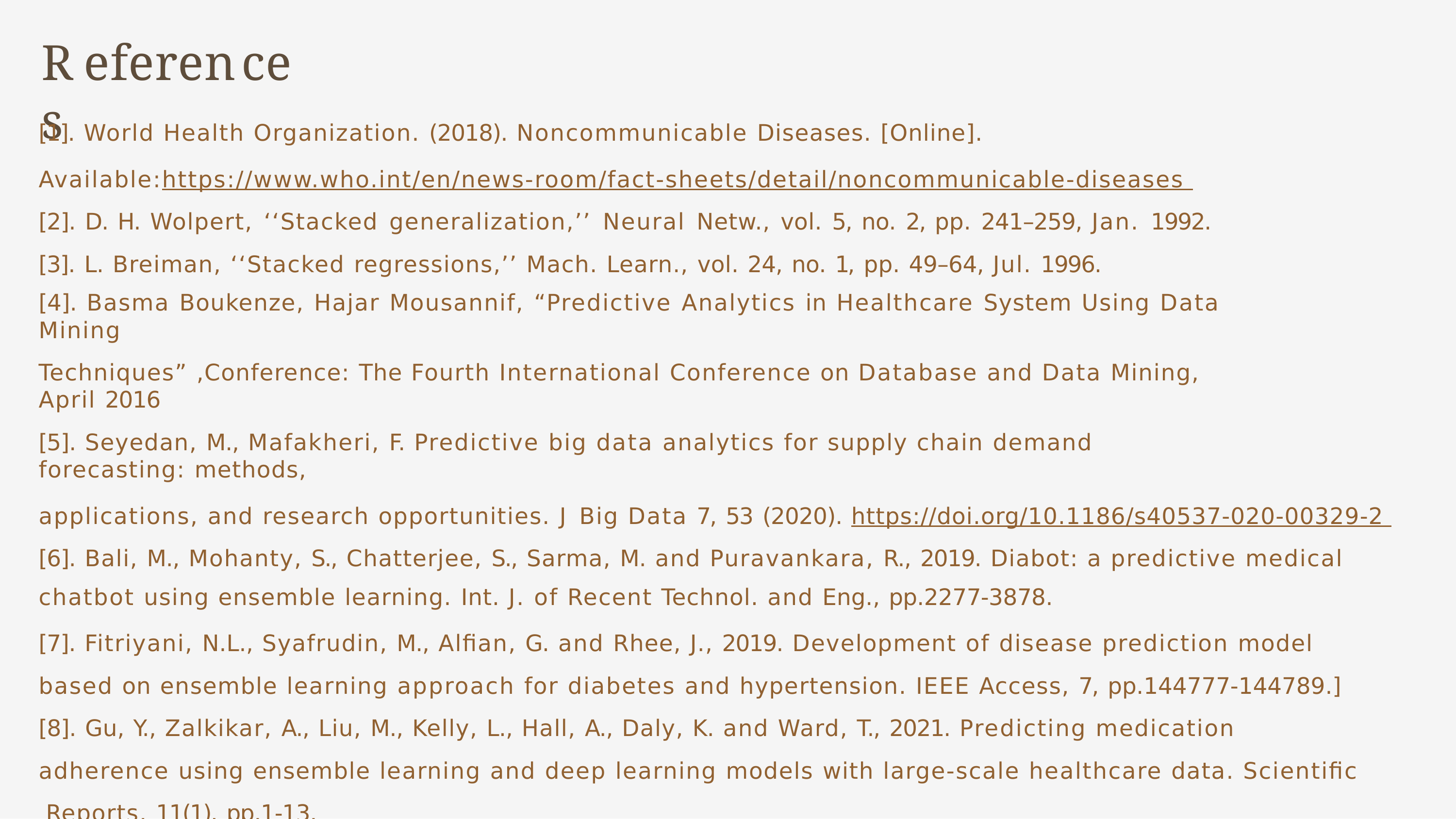

# References
[1]. World Health Organization. (2018). Noncommunicable Diseases. [Online].
Available:https://www.who.int/en/news-room/fact-sheets/detail/noncommunicable-diseases  [2]. D. H. Wolpert, ‘‘Stacked generalization,’’ Neural Netw., vol. 5, no. 2, pp. 241–259, Jan. 1992.  [3]. L. Breiman, ‘‘Stacked regressions,’’ Mach. Learn., vol. 24, no. 1, pp. 49–64, Jul. 1996.
[4]. Basma Boukenze, Hajar Mousannif, “Predictive Analytics in Healthcare System Using Data Mining
Techniques” ,Conference: The Fourth International Conference on Database and Data Mining, April 2016
[5]. Seyedan, M., Mafakheri, F. Predictive big data analytics for supply chain demand forecasting: methods,
applications, and research opportunities. J Big Data 7, 53 (2020). https://doi.org/10.1186/s40537-020-00329-2  [6]. Bali, M., Mohanty, S., Chatterjee, S., Sarma, M. and Puravankara, R., 2019. Diabot: a predictive medical
chatbot using ensemble learning. Int. J. of Recent Technol. and Eng., pp.2277-3878.
[7]. Fitriyani, N.L., Syafrudin, M., Alfian, G. and Rhee, J., 2019. Development of disease prediction model  based on ensemble learning approach for diabetes and hypertension. IEEE Access, 7, pp.144777-144789.]  [8]. Gu, Y., Zalkikar, A., Liu, M., Kelly, L., Hall, A., Daly, K. and Ward, T., 2021. Predicting medication
adherence using ensemble learning and deep learning models with large-scale healthcare data. Scientific  Reports, 11(1), pp.1-13.